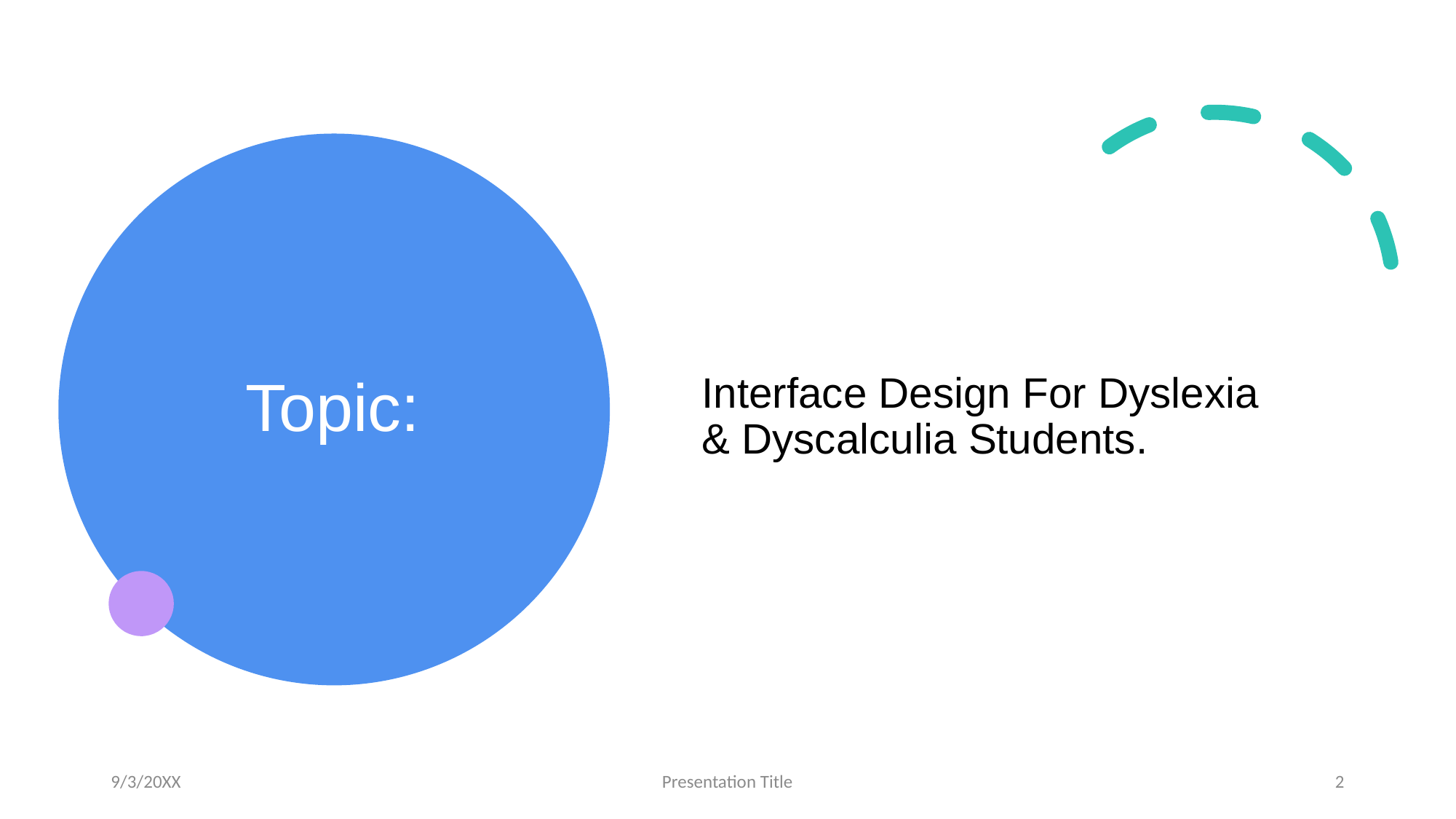

# Topic:
Interface Design For Dyslexia & Dyscalculia Students.
9/3/20XX
Presentation Title
2